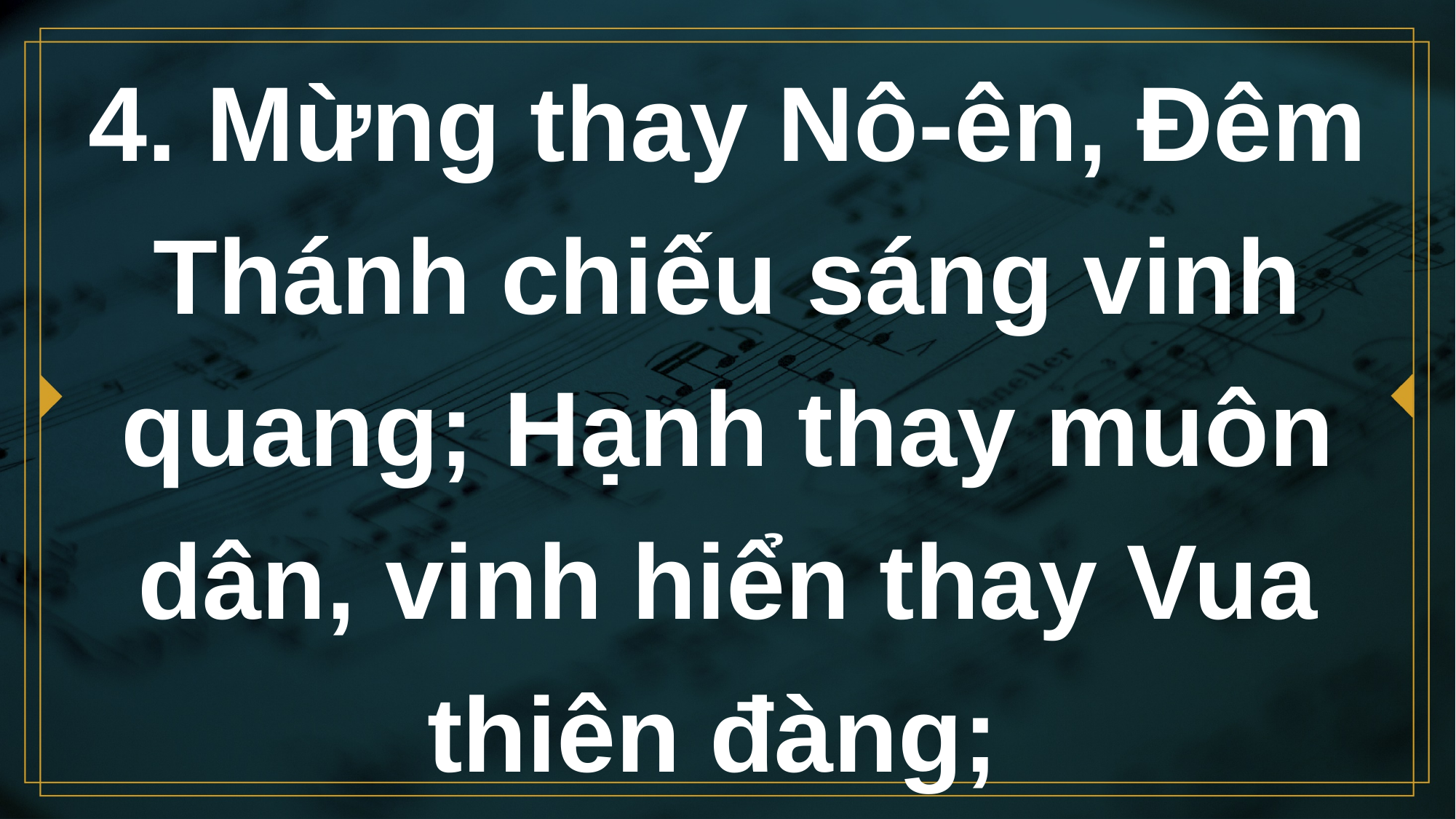

# 4. Mừng thay Nô-ên, Đêm Thánh chiếu sáng vinh quang; Hạnh thay muôn dân, vinh hiển thay Vua thiên đàng;